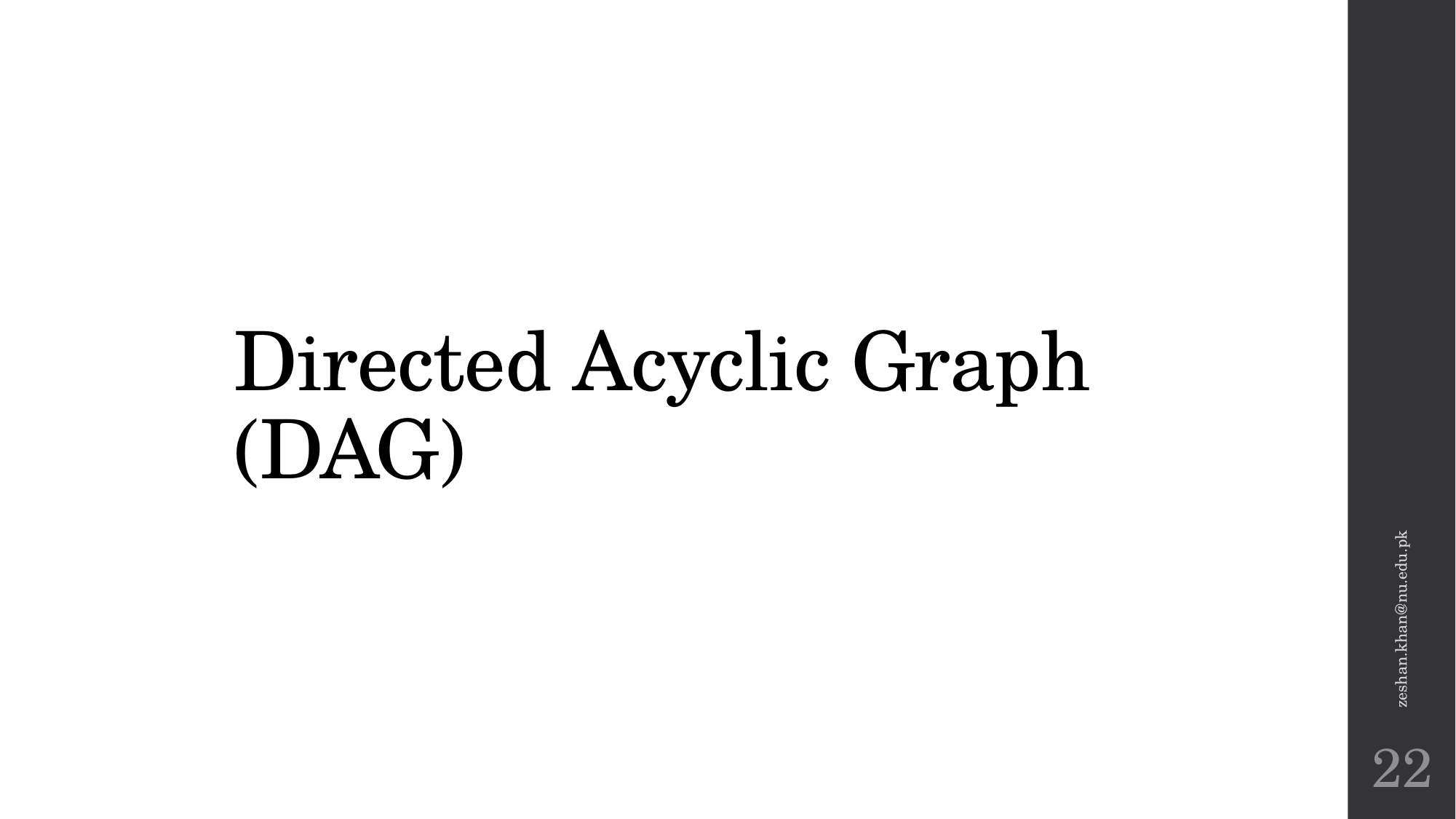

# Directed Acyclic Graph (DAG)
zeshan.khan@nu.edu.pk
22